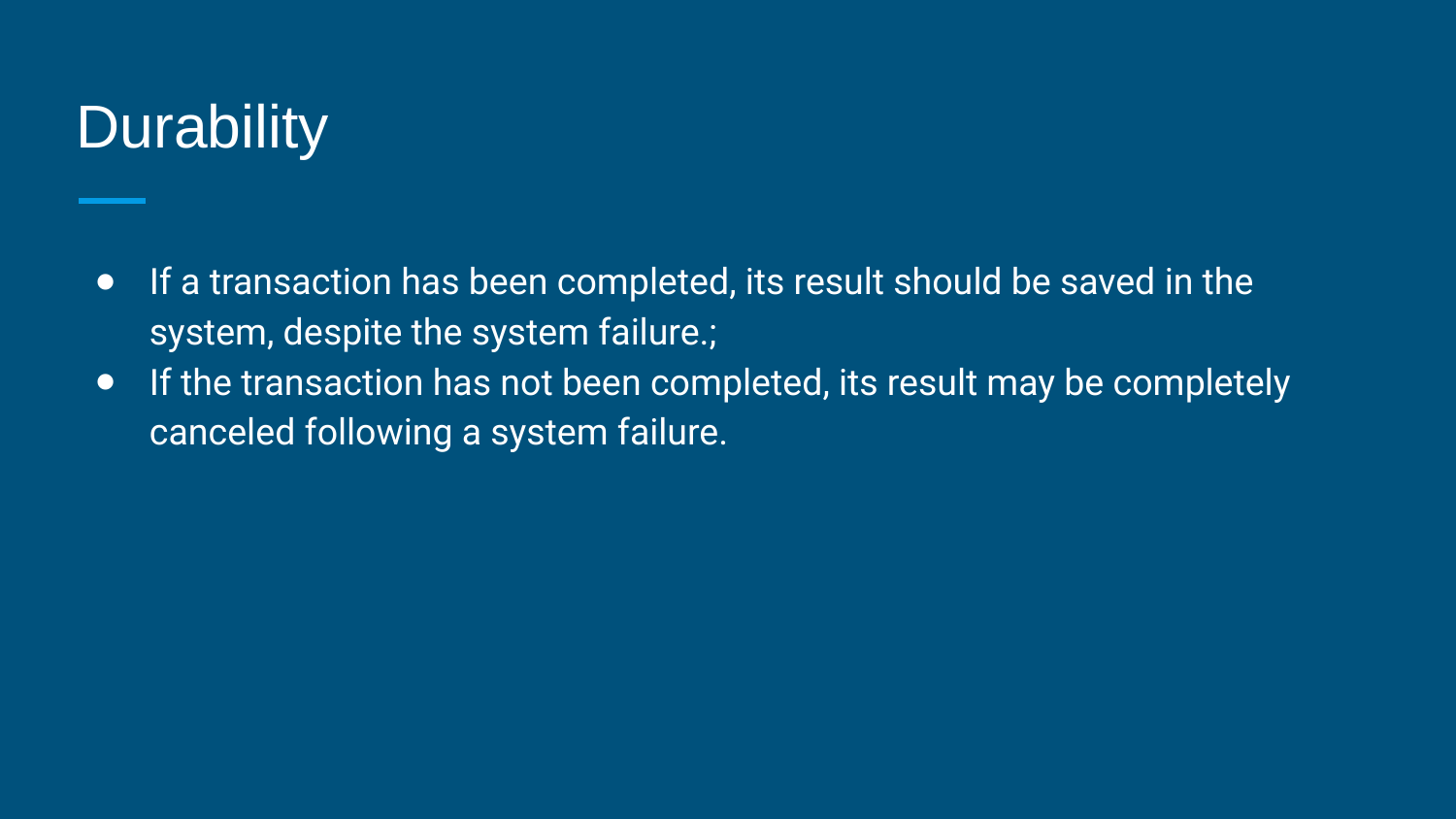

# Durability
If a transaction has been completed, its result should be saved in the system, despite the system failure.;
If the transaction has not been completed, its result may be completely canceled following a system failure.